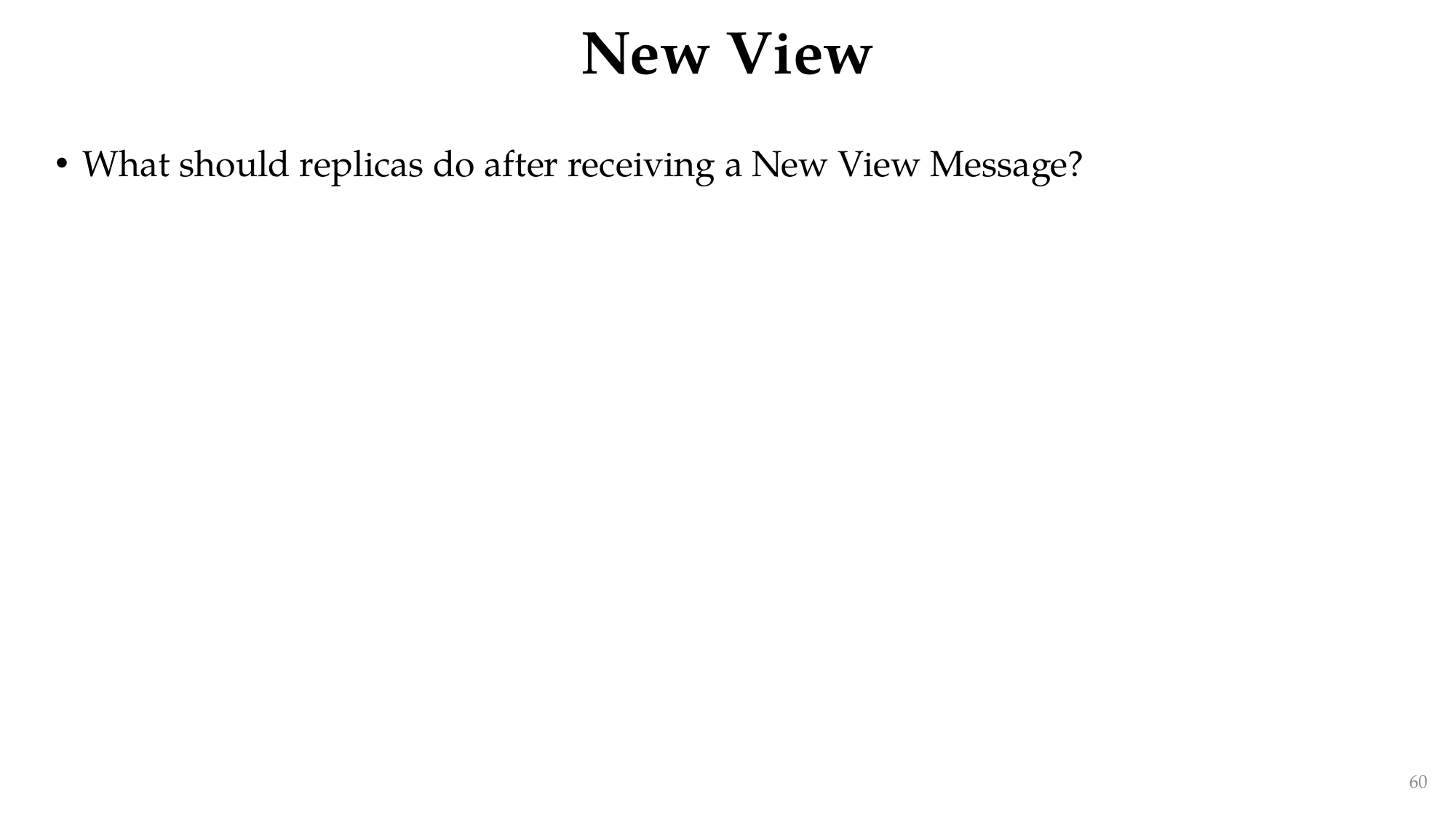

# New View
What should replicas do after receiving a New View Message?

60